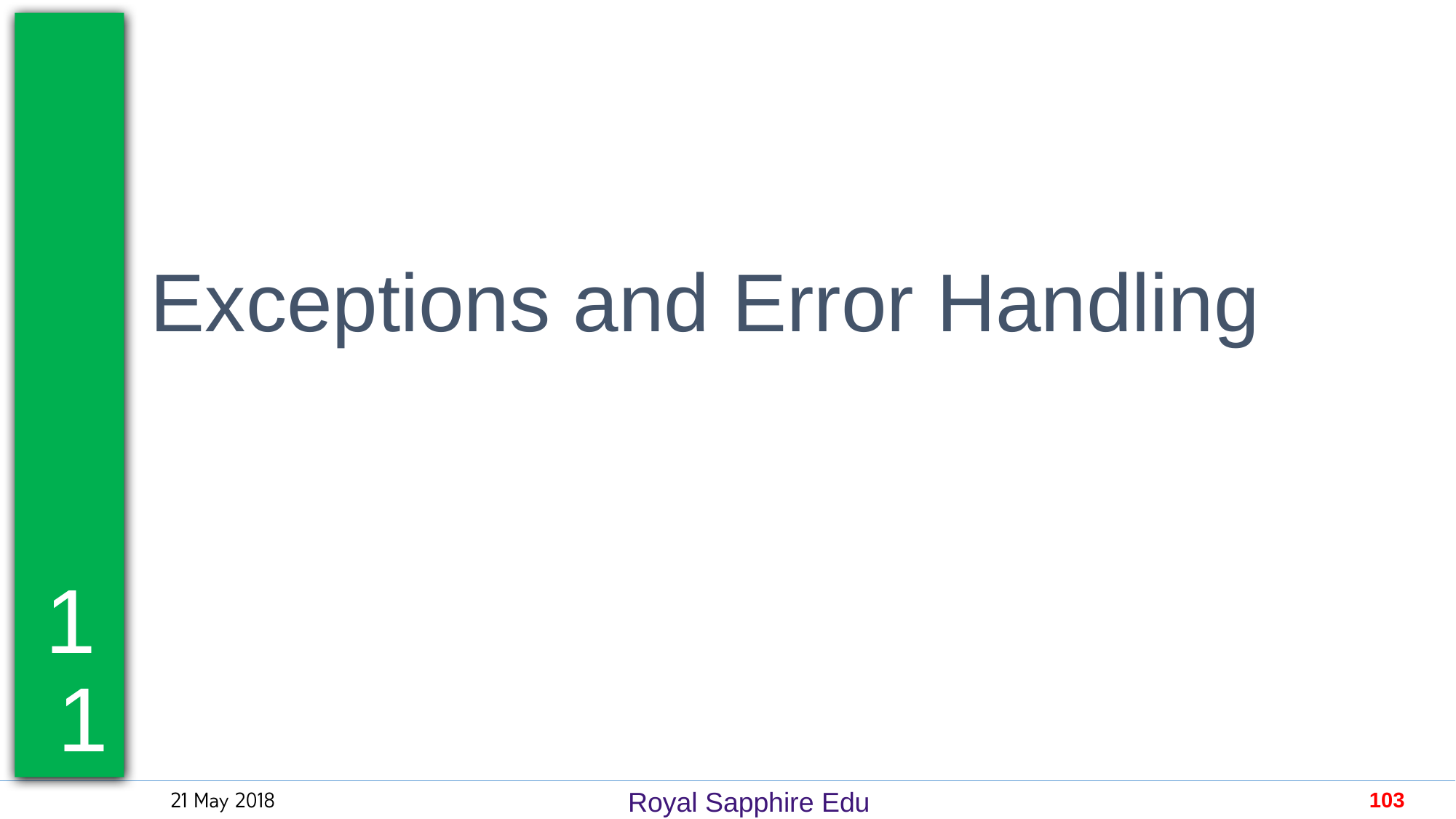

11
Exceptions and Error Handling
21 May 2018
103